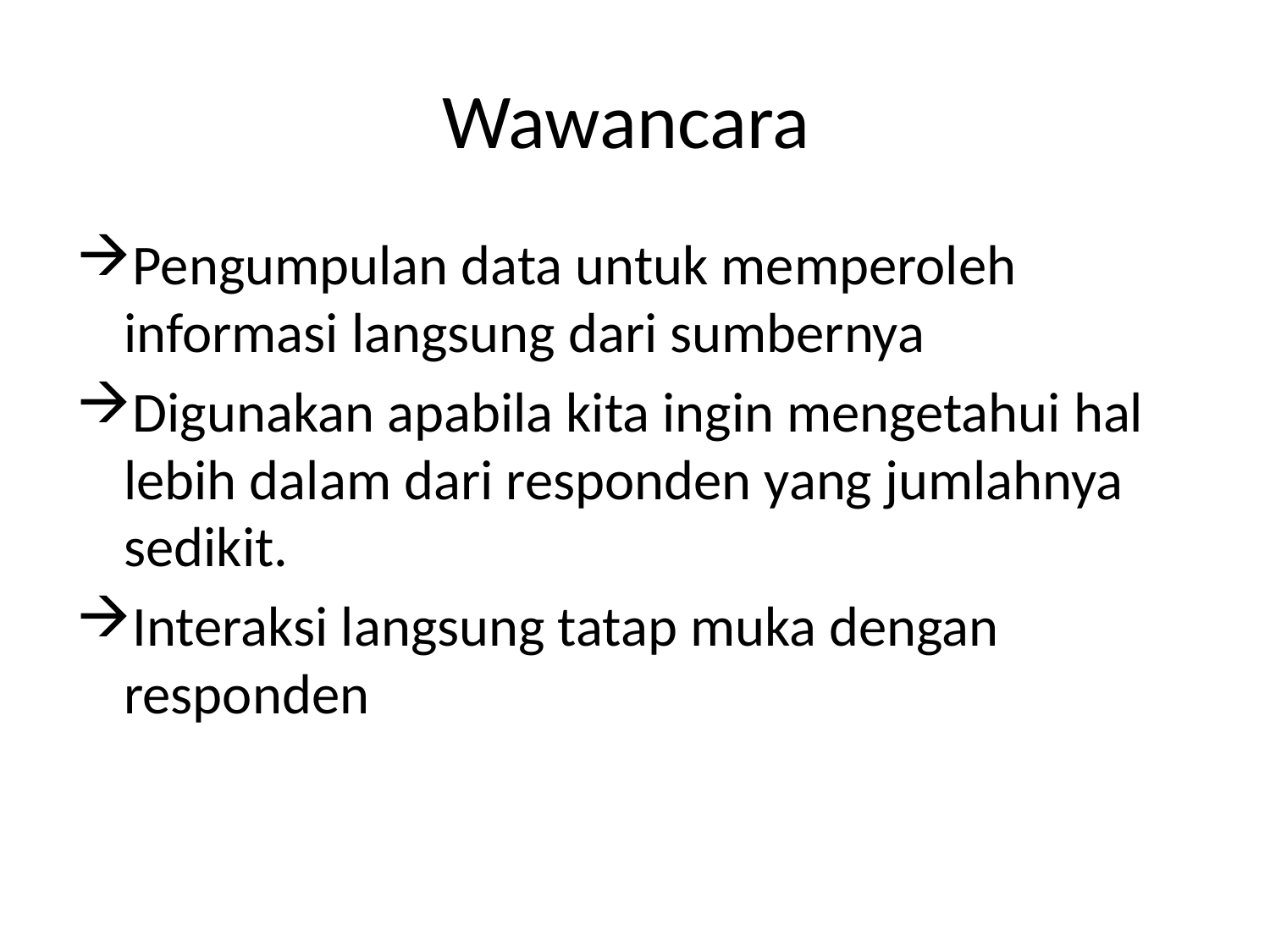

# Wawancara
Pengumpulan data untuk memperoleh informasi langsung dari sumbernya
Digunakan apabila kita ingin mengetahui hal lebih dalam dari responden yang jumlahnya sedikit.
Interaksi langsung tatap muka dengan responden